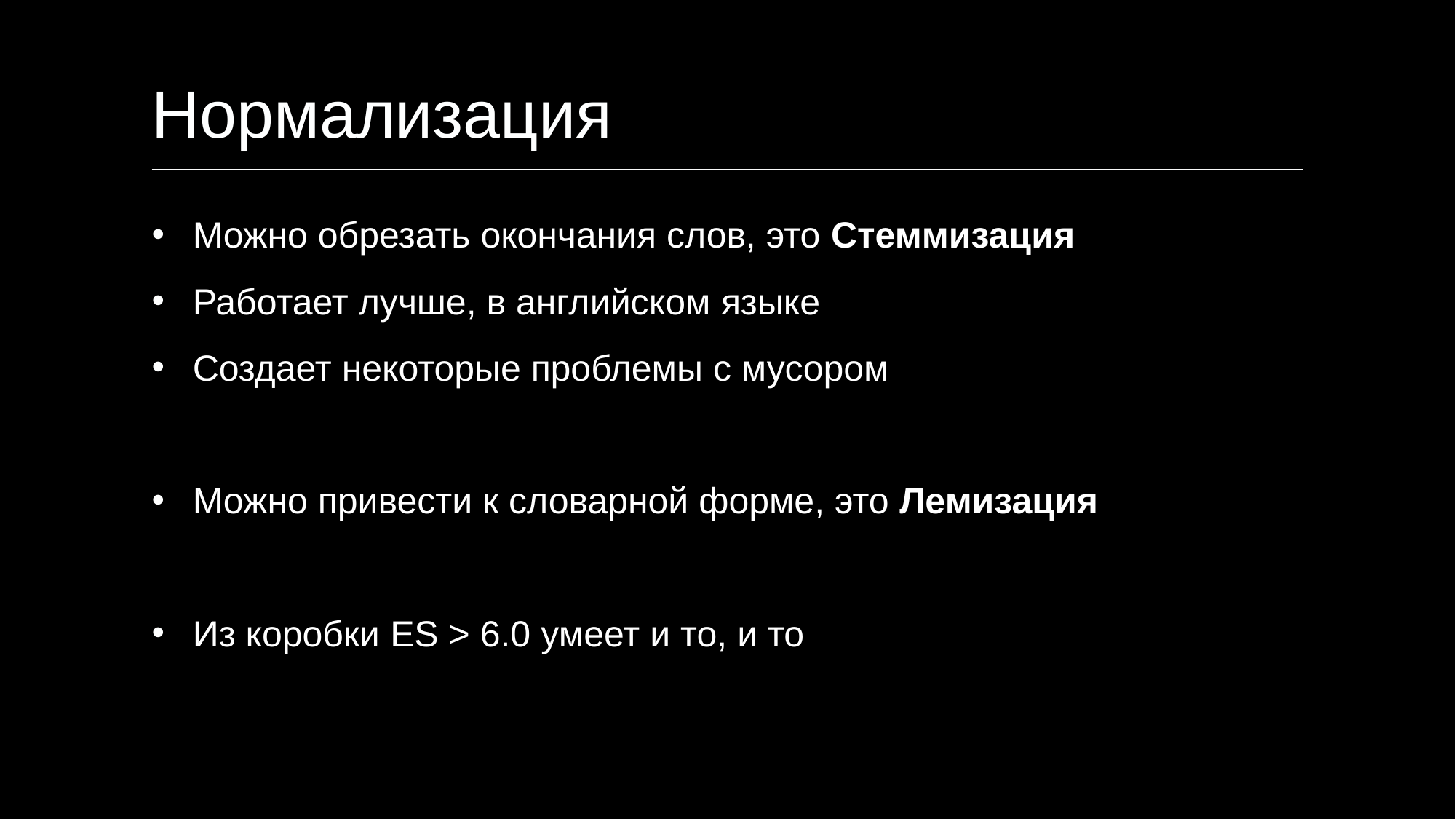

# Нормализация
Можно обрезать окончания слов, это Стеммизация
Работает лучше, в английском языке
Создает некоторые проблемы с мусором

Можно привести к словарной форме, это Лемизация

Из коробки ES > 6.0 умеет и то, и то